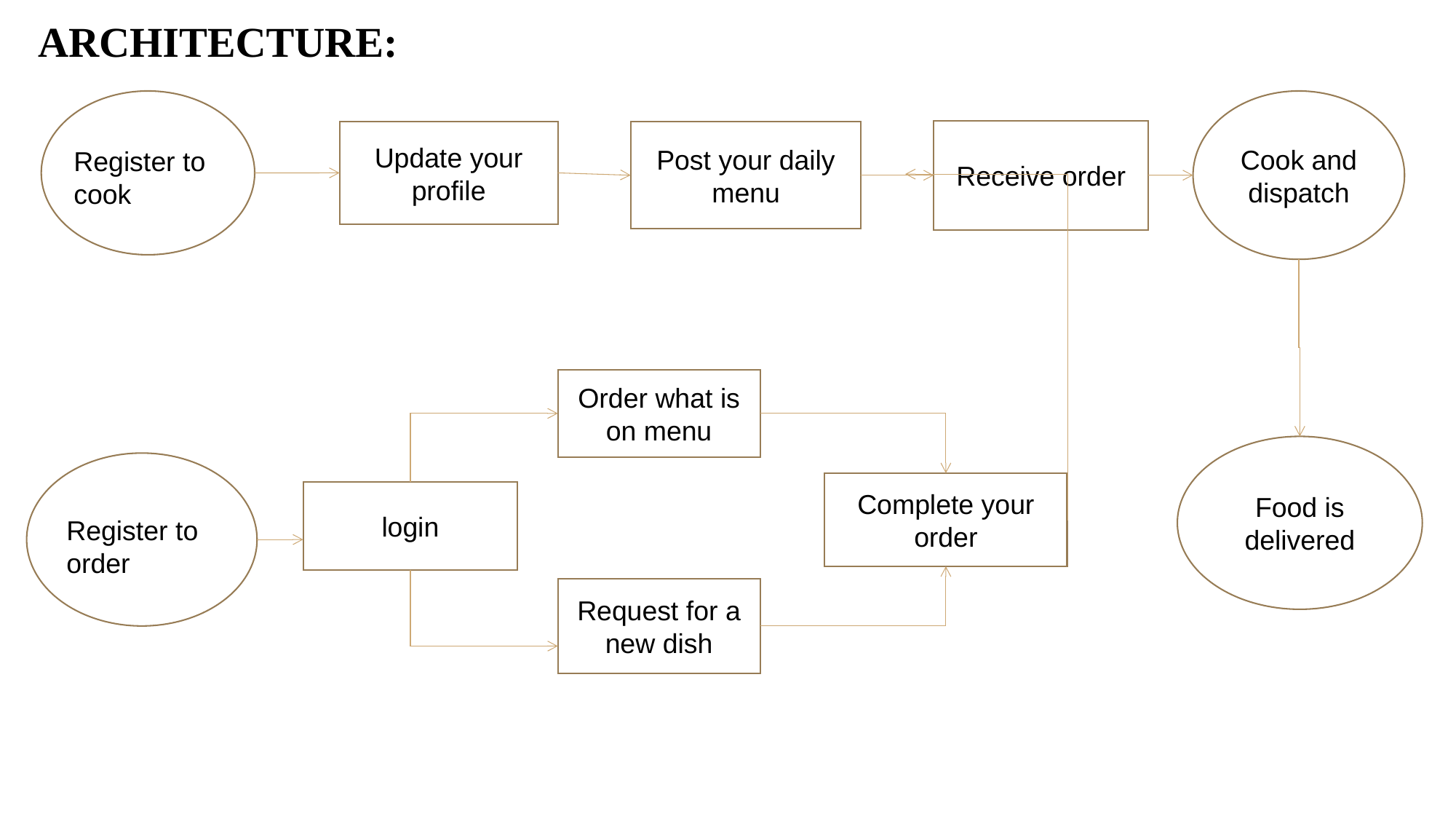

ARCHITECTURE:

Cook and dispatch
Receive order
Update your profile
Post your daily menu
Register to cook
Order what is on menu
Food is delivered

Complete your order
login
Register to order
Request for a new dish